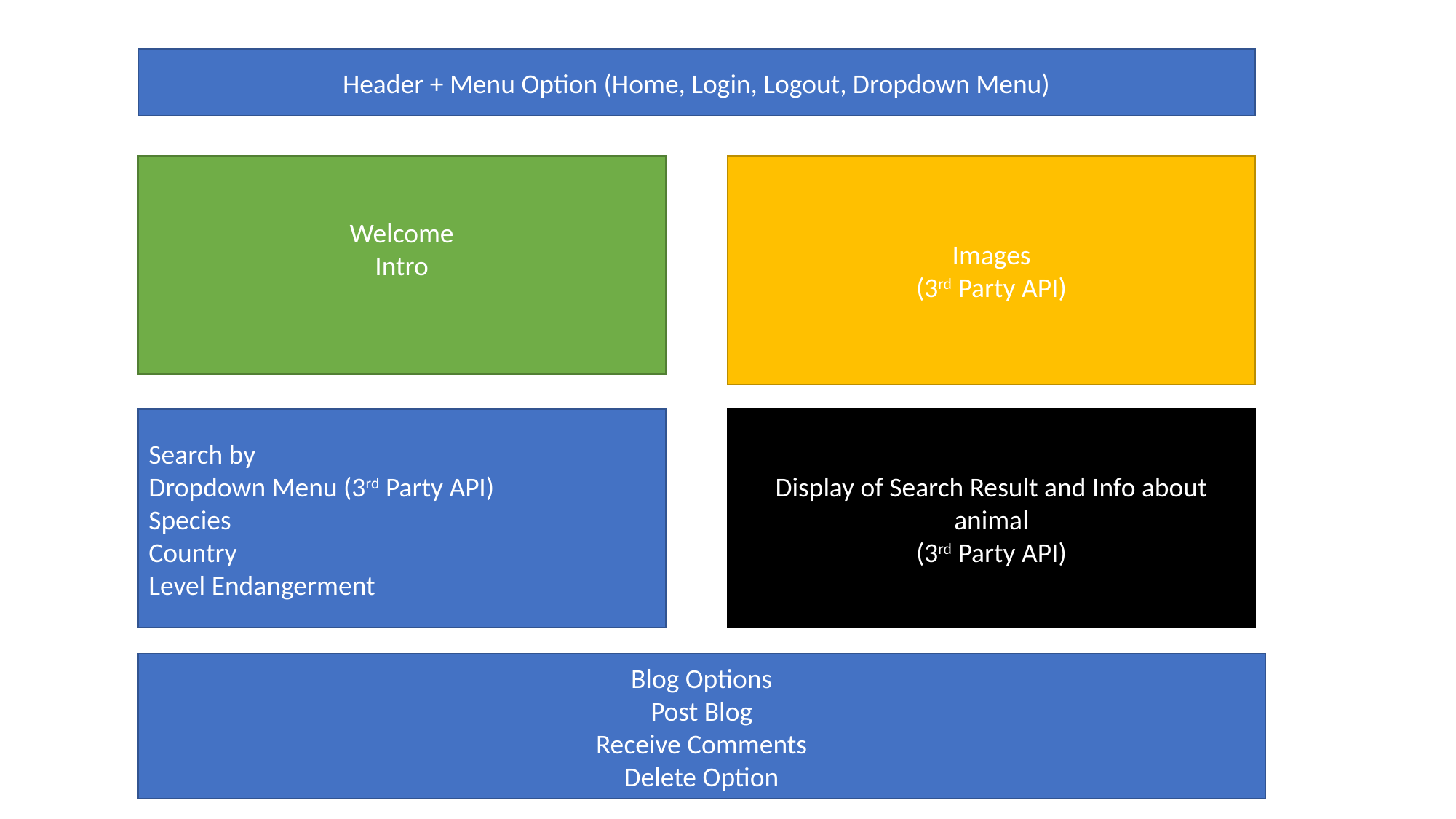

Header + Menu Option (Home, Login, Logout, Dropdown Menu)
Welcome
Intro

Images
(3rd Party API)
Search by
Dropdown Menu (3rd Party API)
Species
Country
Level Endangerment
Display of Search Result and Info about animal
(3rd Party API)
Blog Options
Post Blog
Receive Comments
Delete Option